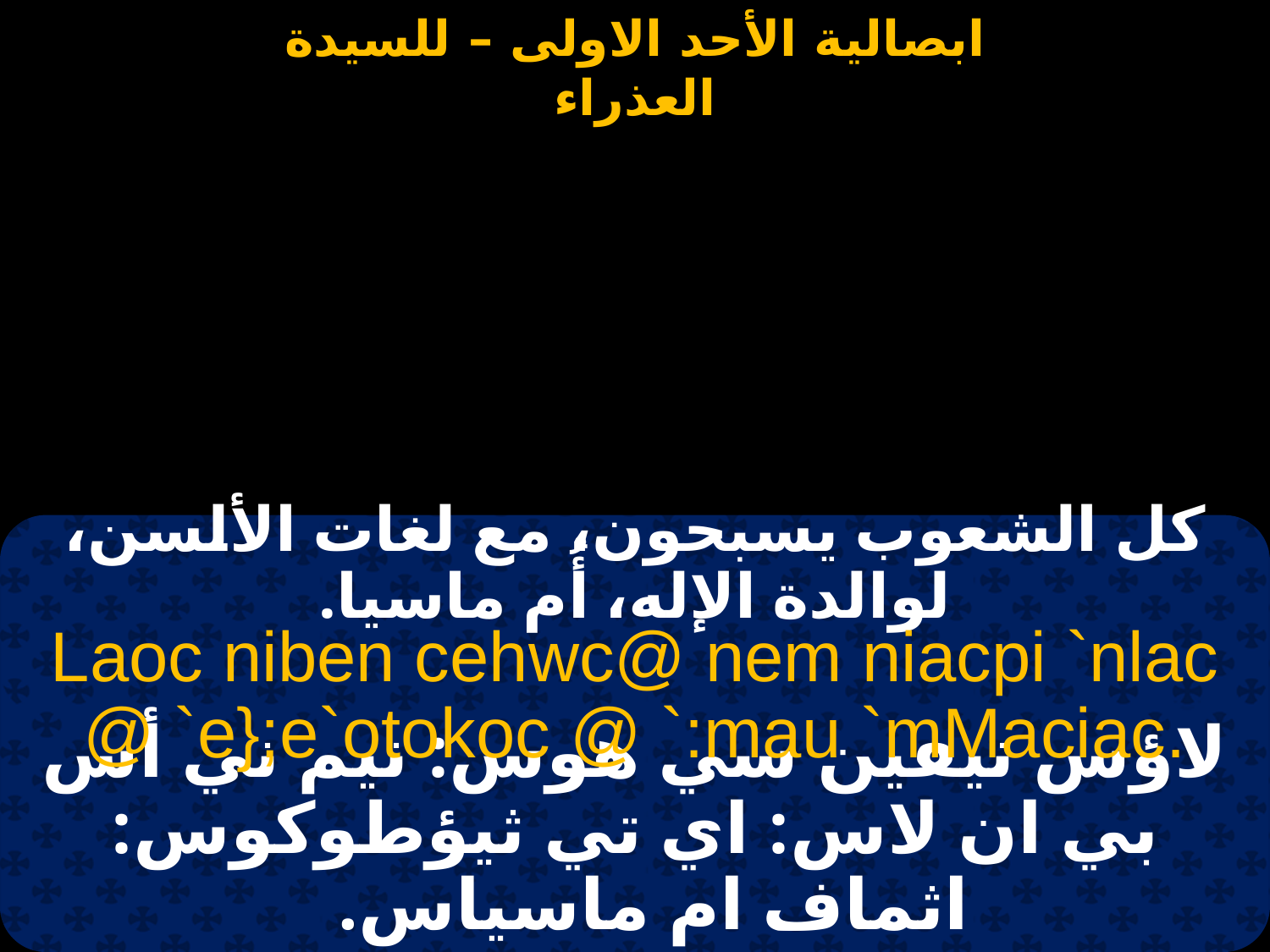

#
كل الشعوب يسبحون، مع لغات الألسن، لوالدة الإله، أُم ماسيا.
Laoc niben cehwc@ nem niacpi `nlac @ `e};e`otokoc @ `:mau `mMaciac.
لاؤس نيفين سي هوس: نيم ني أس بي ان لاس: اي تي ثيؤطوكوس: اثماف ام ماسياس.